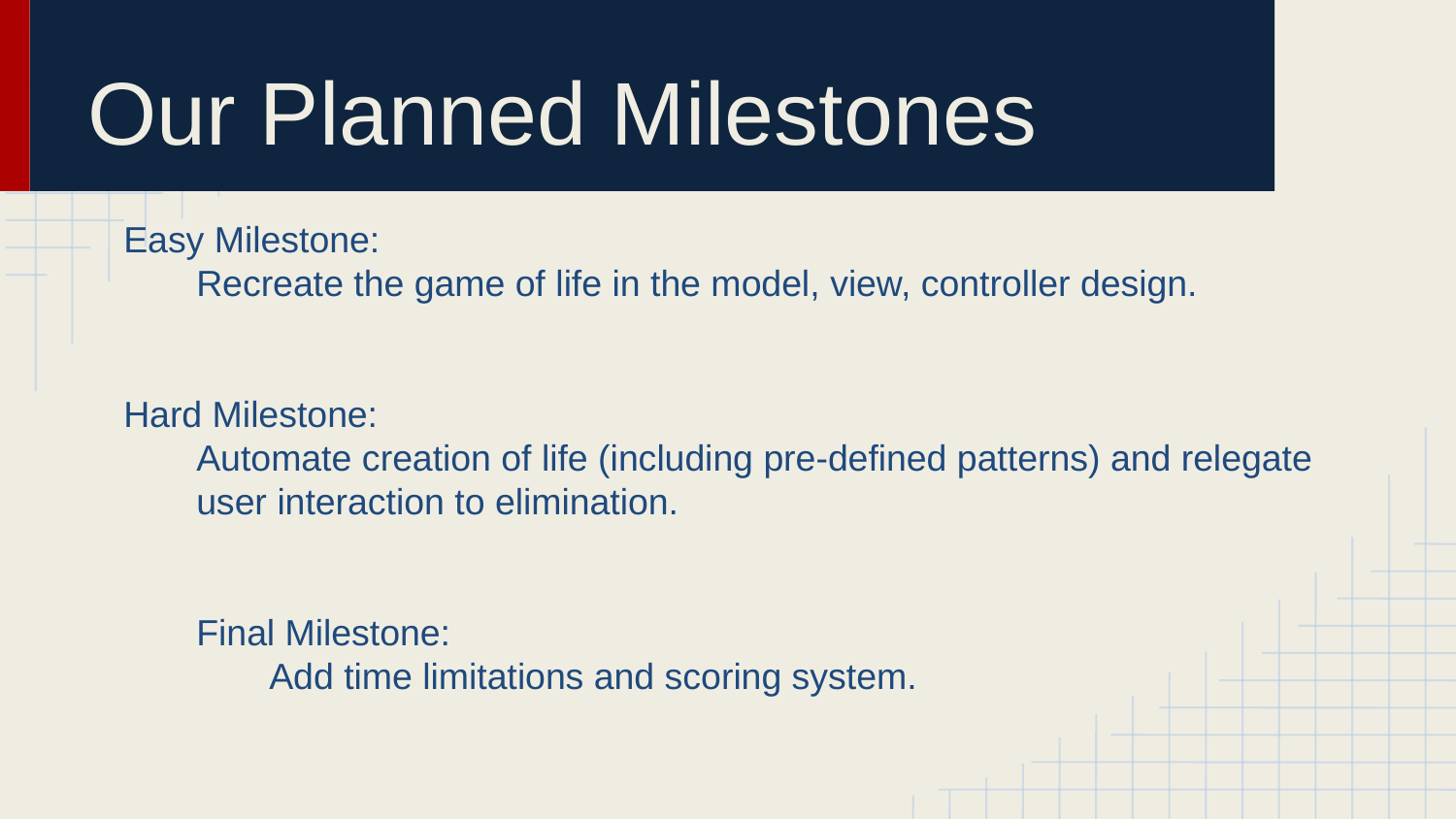

# Our Planned Milestones
Easy Milestone:
Recreate the game of life in the model, view, controller design.

Hard Milestone:
Automate creation of life (including pre-defined patterns) and relegate
user interaction to elimination.

Final Milestone:
	Add time limitations and scoring system.